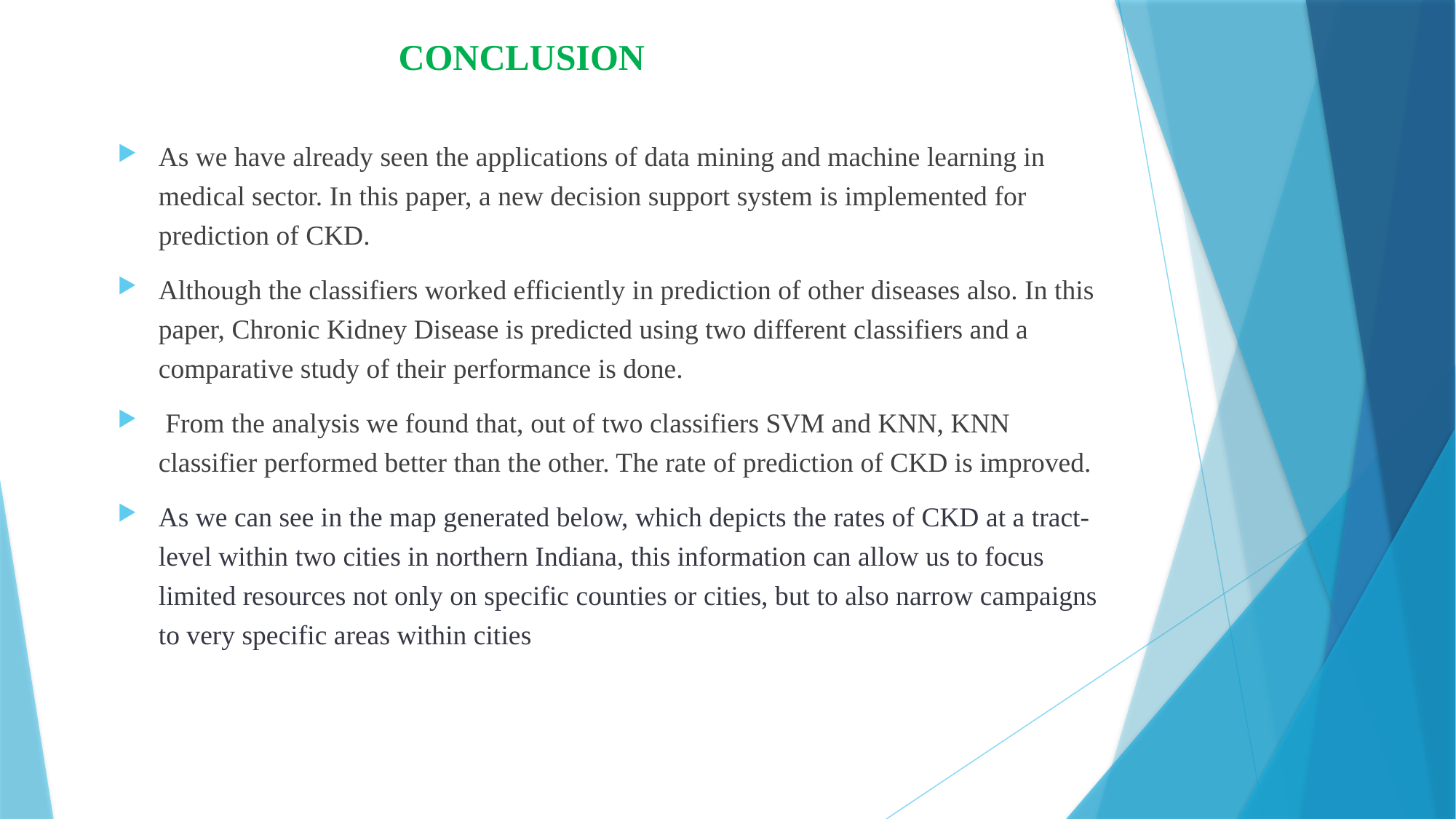

# CONCLUSION
As we have already seen the applications of data mining and machine learning in medical sector. In this paper, a new decision support system is implemented for prediction of CKD.
Although the classifiers worked efficiently in prediction of other diseases also. In this paper, Chronic Kidney Disease is predicted using two different classifiers and a comparative study of their performance is done.
 From the analysis we found that, out of two classifiers SVM and KNN, KNN classifier performed better than the other. The rate of prediction of CKD is improved.
As we can see in the map generated below, which depicts the rates of CKD at a tract-level within two cities in northern Indiana, this information can allow us to focus limited resources not only on specific counties or cities, but to also narrow campaigns to very specific areas within cities